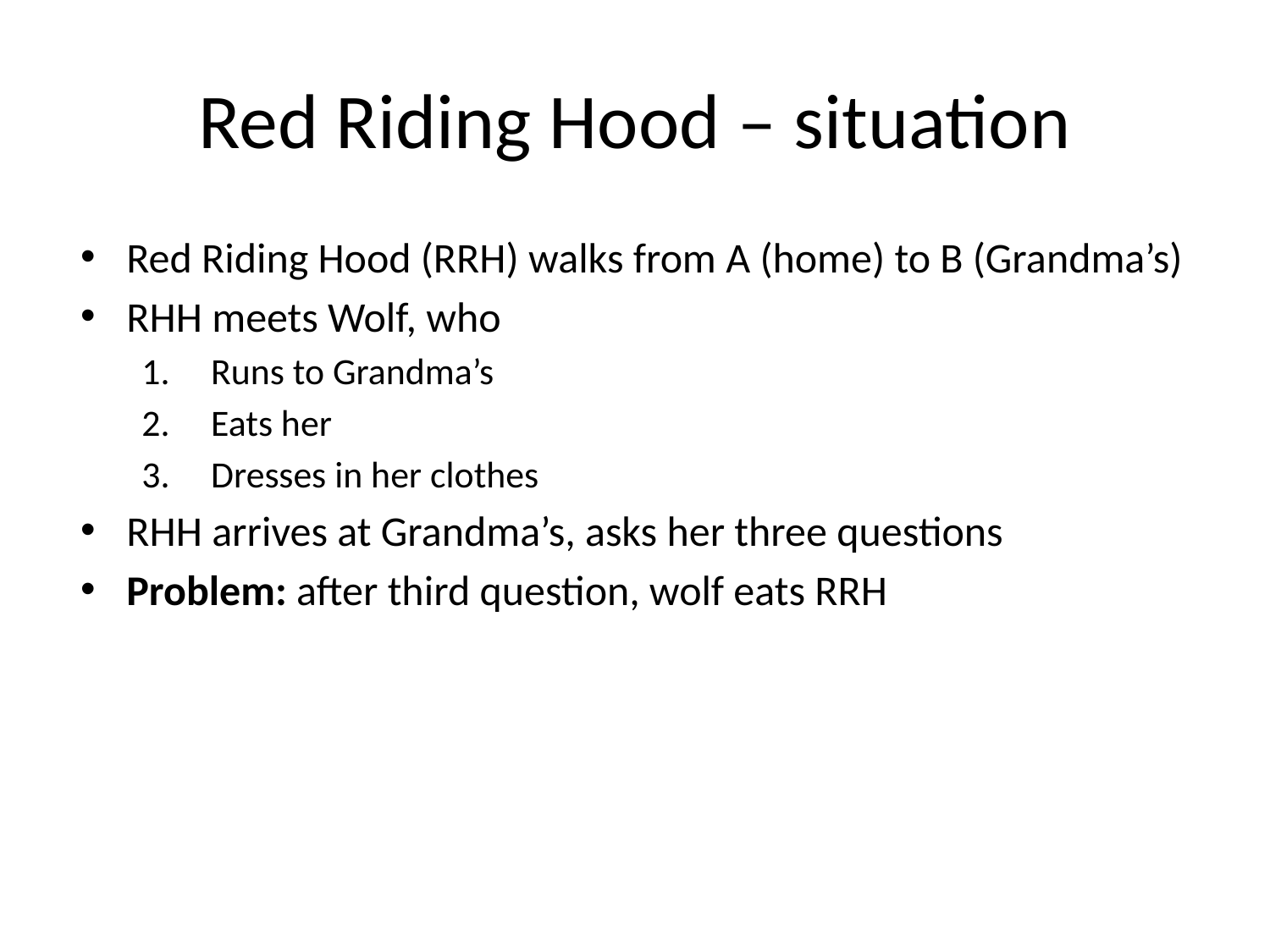

# Red Riding Hood – situation
Red Riding Hood (RRH) walks from A (home) to B (Grandma’s)
RHH meets Wolf, who
Runs to Grandma’s
Eats her
Dresses in her clothes
RHH arrives at Grandma’s, asks her three questions
Problem: after third question, wolf eats RRH

Proposed Solution: vendor (Woodsman) employs tool (axe)
Expected outcome: Grandma and RHH alive, wolf not